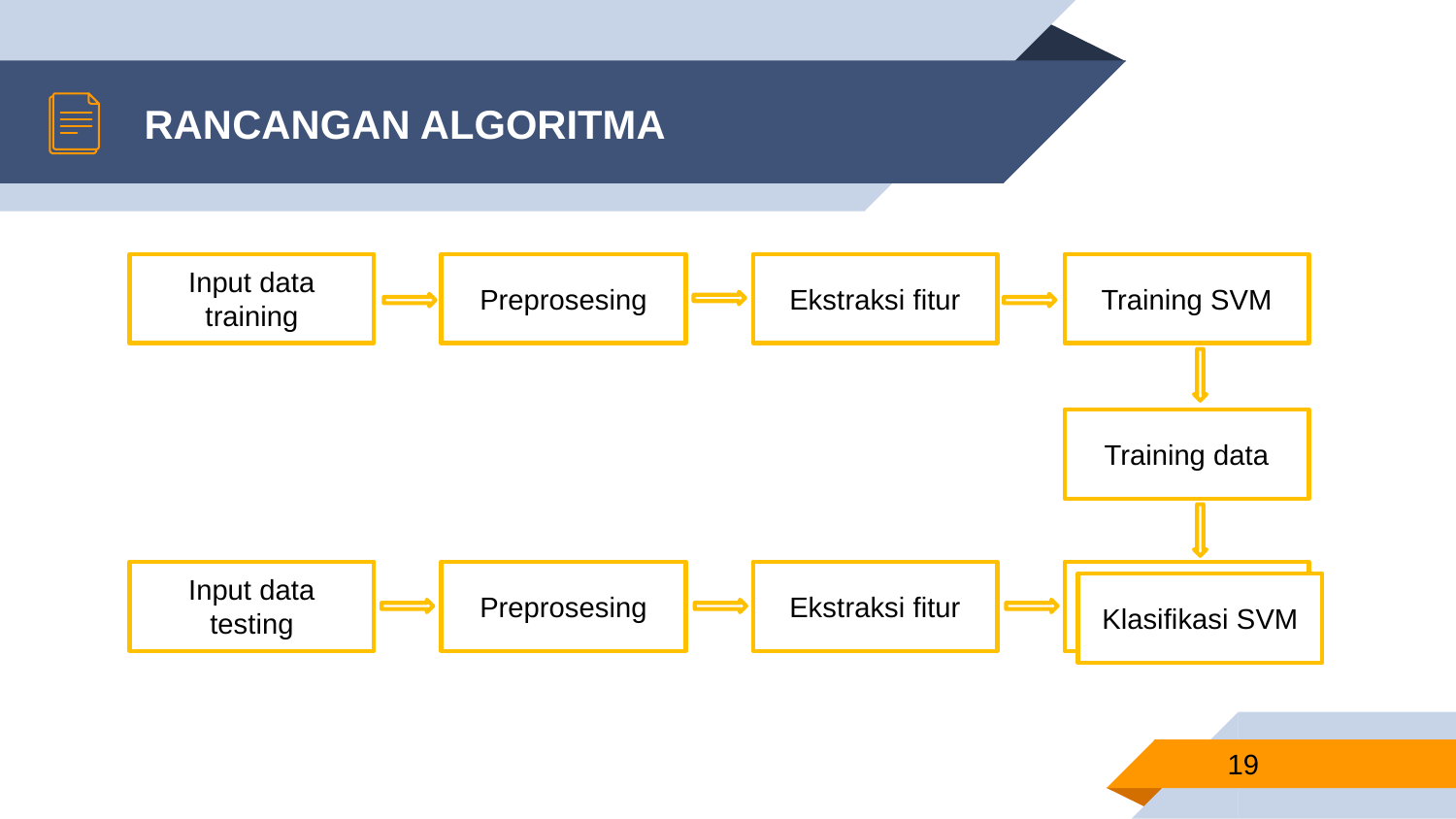

# RANCANGAN ALGORITMA

Input data training
Preprosesing
Ekstraksi fitur
Training SVM

Training data

Input data testing
Preprosesing
Ekstraksi fitur

Klasifikasi SVM

19